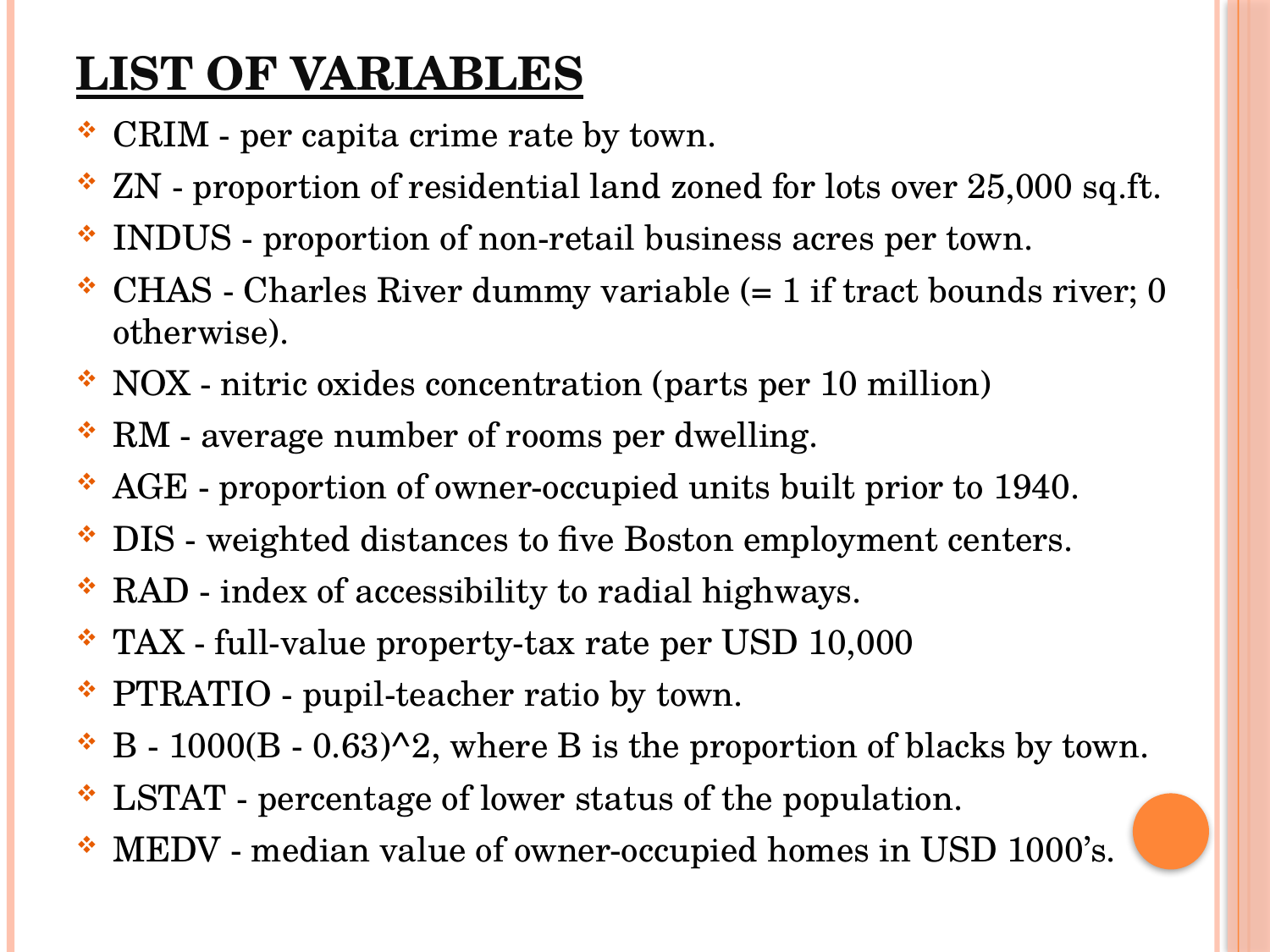

# List of Variables
CRIM - per capita crime rate by town.
ZN - proportion of residential land zoned for lots over 25,000 sq.ft.
INDUS - proportion of non-retail business acres per town.
CHAS - Charles River dummy variable (= 1 if tract bounds river; 0 otherwise).
NOX - nitric oxides concentration (parts per 10 million)
RM - average number of rooms per dwelling.
AGE - proportion of owner-occupied units built prior to 1940.
DIS - weighted distances to five Boston employment centers.
RAD - index of accessibility to radial highways.
TAX - full-value property-tax rate per USD 10,000
PTRATIO - pupil-teacher ratio by town.
B - 1000(B - 0.63)^2, where B is the proportion of blacks by town.
LSTAT - percentage of lower status of the population.
MEDV - median value of owner-occupied homes in USD 1000’s.